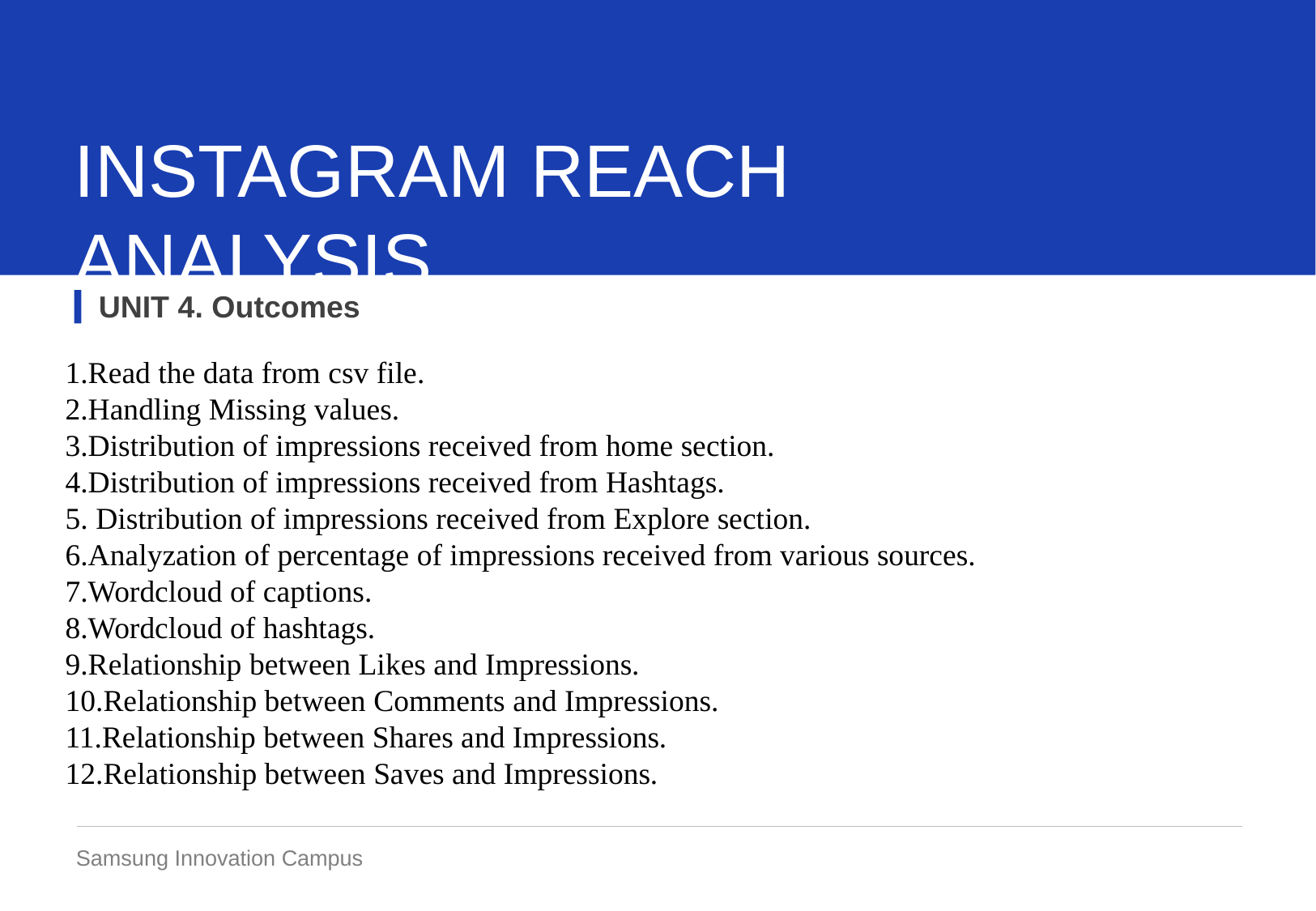

INSTAGRAM REACH ANALYSIS
UNIT 4. Outcomes

1.Read the data from csv file.
2.Handling Missing values.
3.Distribution of impressions received from home section.
4.Distribution of impressions received from Hashtags.
5. Distribution of impressions received from Explore section.
6.Analyzation of percentage of impressions received from various sources.
7.Wordcloud of captions.
8.Wordcloud of hashtags.
9.Relationship between Likes and Impressions.
10.Relationship between Comments and Impressions.
11.Relationship between Shares and Impressions.
12.Relationship between Saves and Impressions.